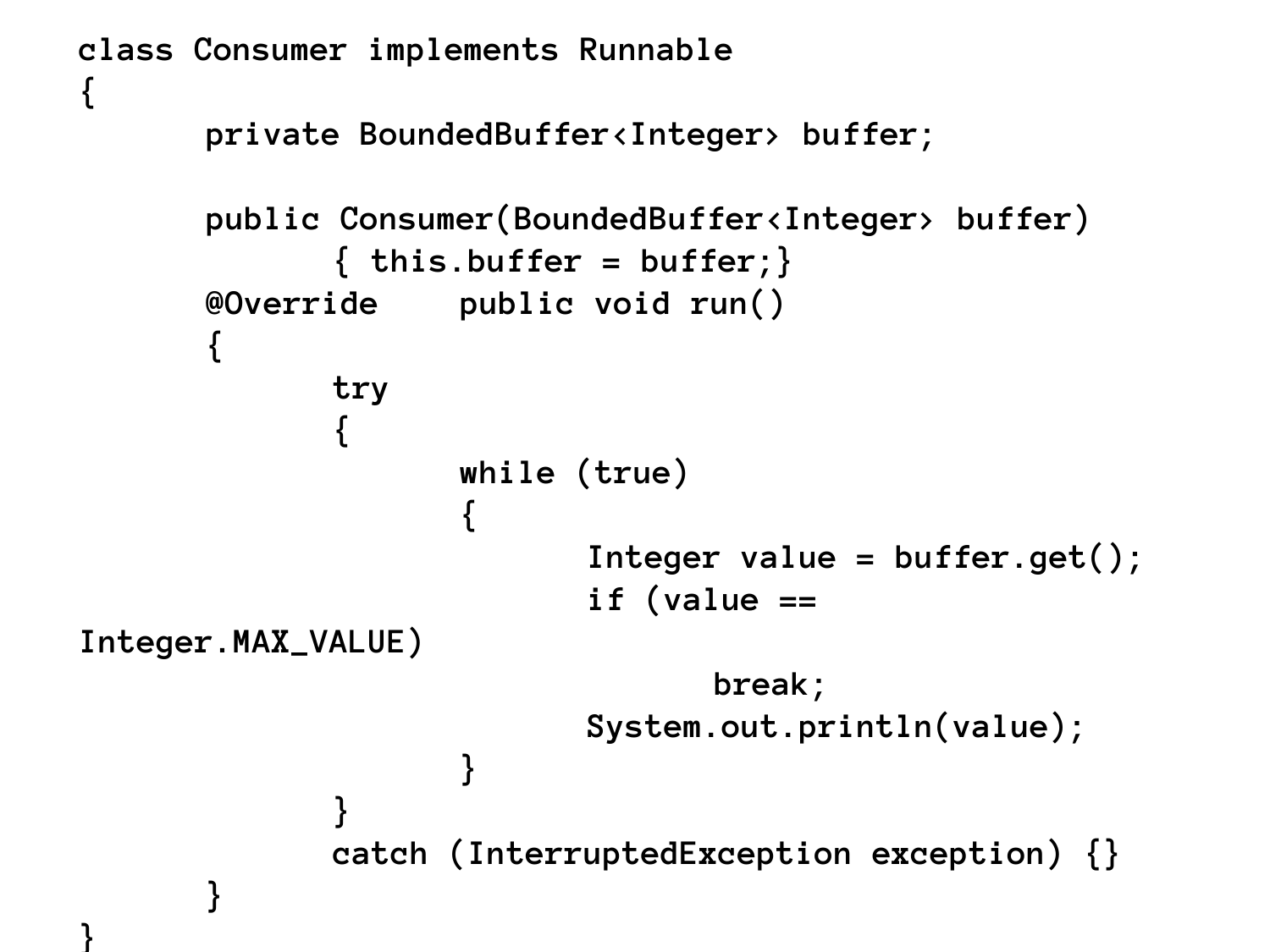

class Consumer implements Runnable
{
	private BoundedBuffer<Integer> buffer;

	public Consumer(BoundedBuffer<Integer> buffer)
		{ this.buffer = buffer;}
	@Override	public void run()
	{
		try
		{
			while (true)
			{
				Integer value = buffer.get();
				if (value == Integer.MAX_VALUE)
					break;
				System.out.println(value);
			}
		}
		catch (InterruptedException exception) {}
	}
}